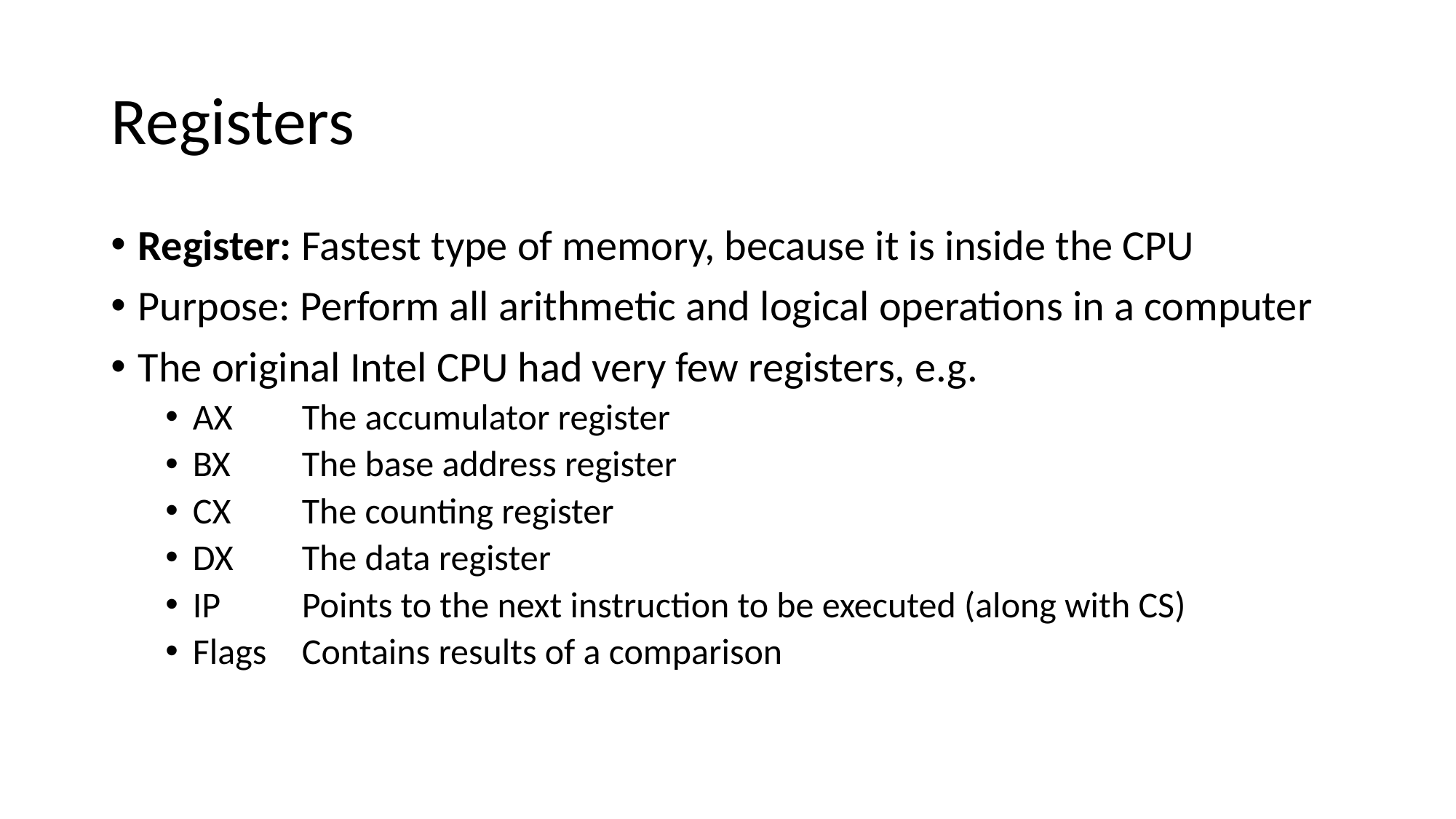

# Registers
Register: Fastest type of memory, because it is inside the CPU
Purpose: Perform all arithmetic and logical operations in a computer
The original Intel CPU had very few registers, e.g.
AX	The accumulator register
BX	The base address register
CX	The counting register
DX	The data register
IP	Points to the next instruction to be executed (along with CS)
Flags	Contains results of a comparison